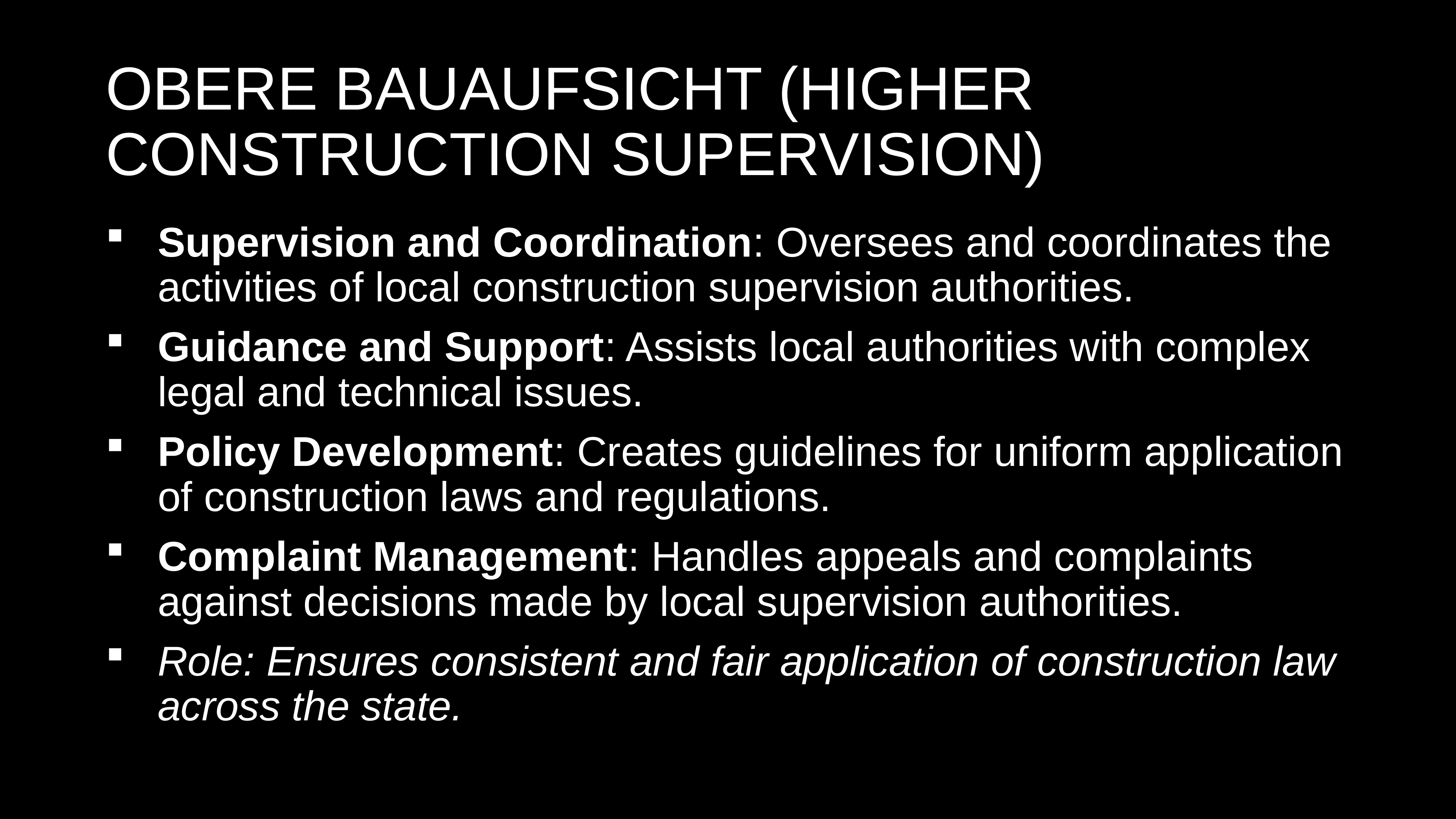

# Obere Bauaufsicht (Higher Construction Supervision)
Supervision and Coordination: Oversees and coordinates the activities of local construction supervision authorities.
Guidance and Support: Assists local authorities with complex legal and technical issues.
Policy Development: Creates guidelines for uniform application of construction laws and regulations.
Complaint Management: Handles appeals and complaints against decisions made by local supervision authorities.
Role: Ensures consistent and fair application of construction law across the state.